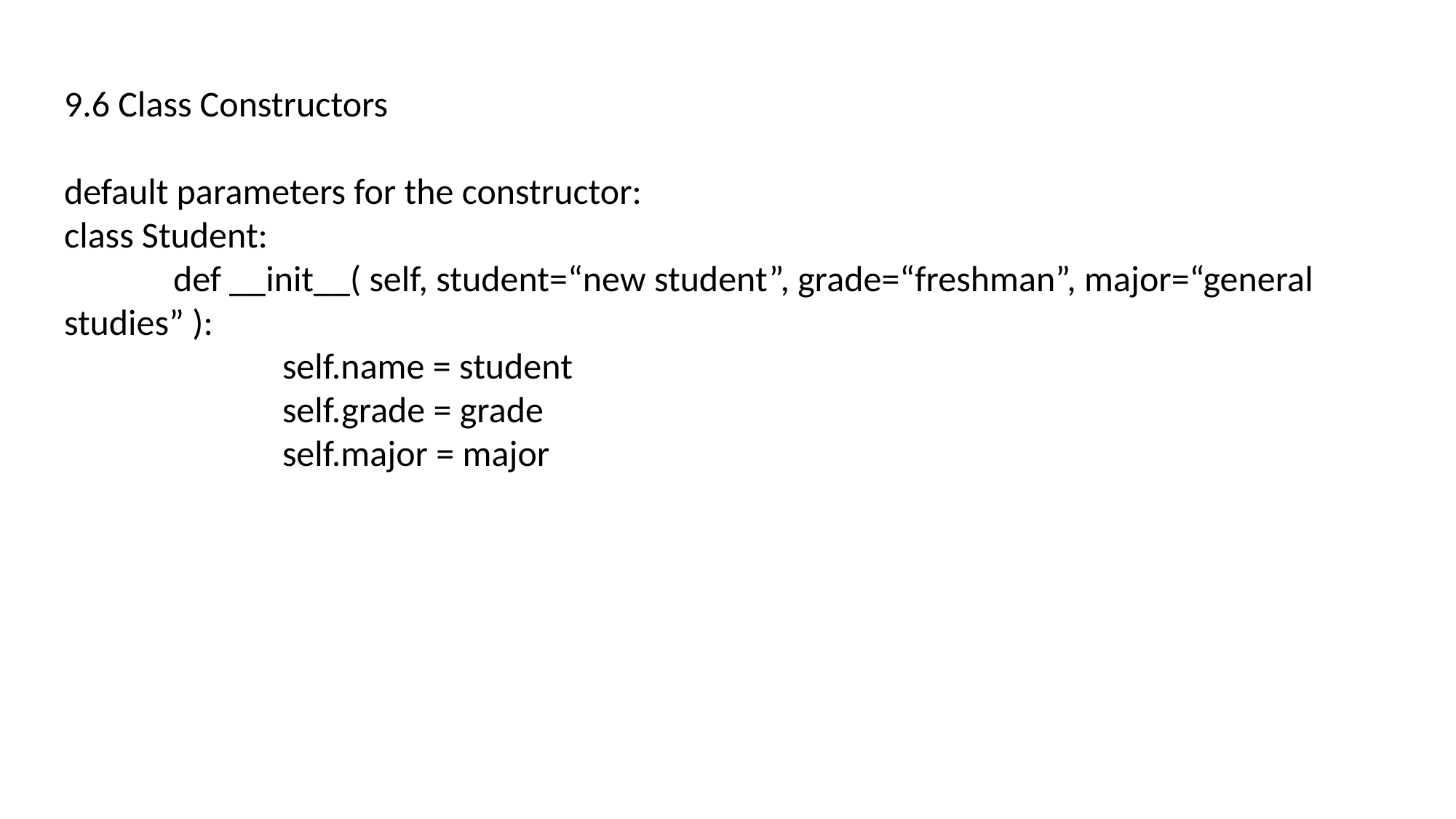

9.6 Class Constructors

default parameters for the constructor:
class Student:
	def __init__( self, student=“new student”, grade=“freshman”, major=“general studies” ):
		self.name = student
		self.grade = grade
		self.major = major